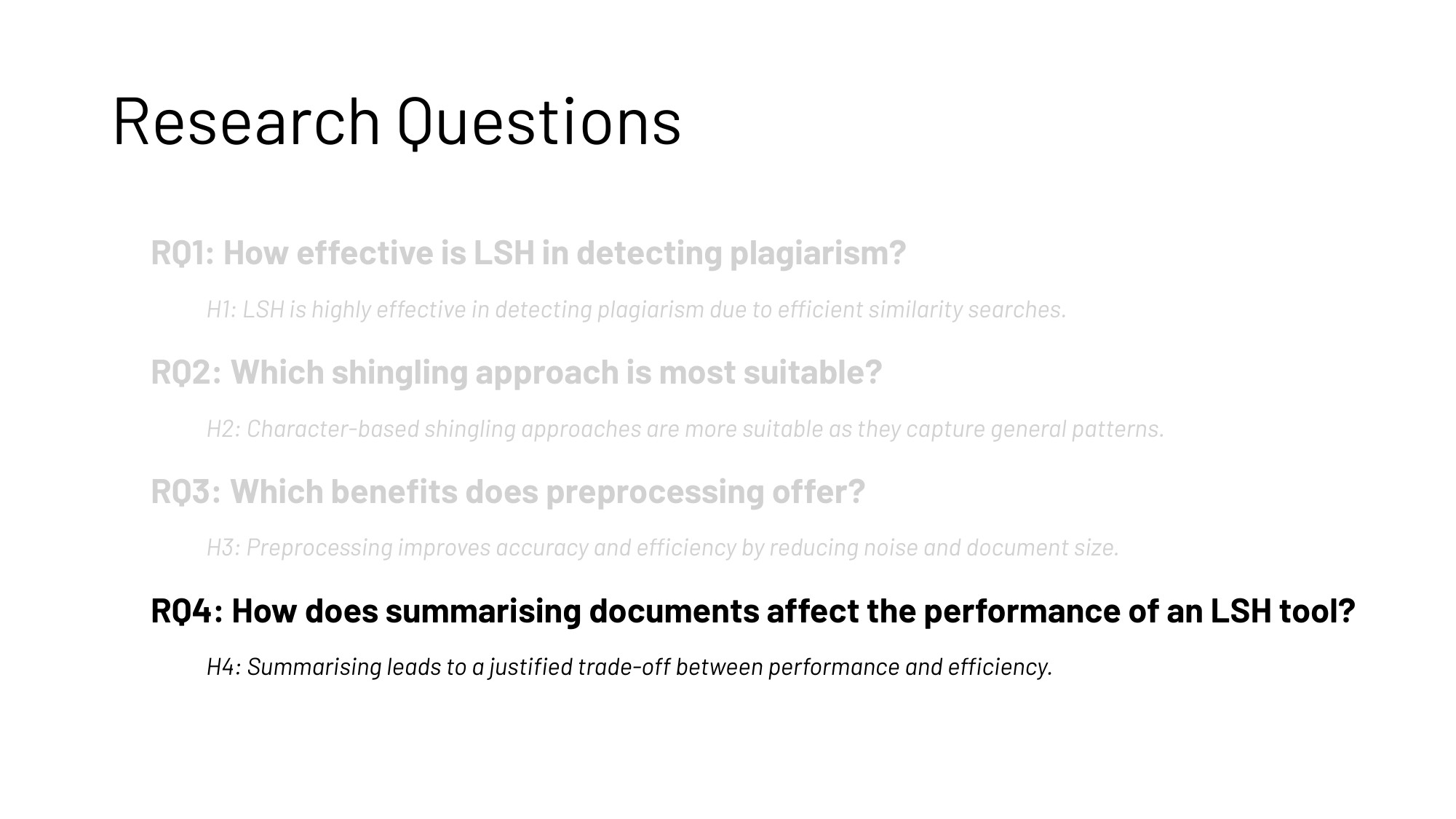

# Research Questions
RQ1: How effective is LSH in detecting plagiarism?
H1: LSH is highly effective in detecting plagiarism due to efficient similarity searches.
RQ2: Which shingling approach is most suitable?
H2: Character-based shingling approaches are more suitable as they capture general patterns.
RQ3: Which benefits does preprocessing offer?
H3: Preprocessing improves accuracy and efficiency by reducing noise and document size.
RQ4: How does summarising documents affect the performance of an LSH tool?
H4: Summarising leads to a justified trade-off between performance and efficiency.